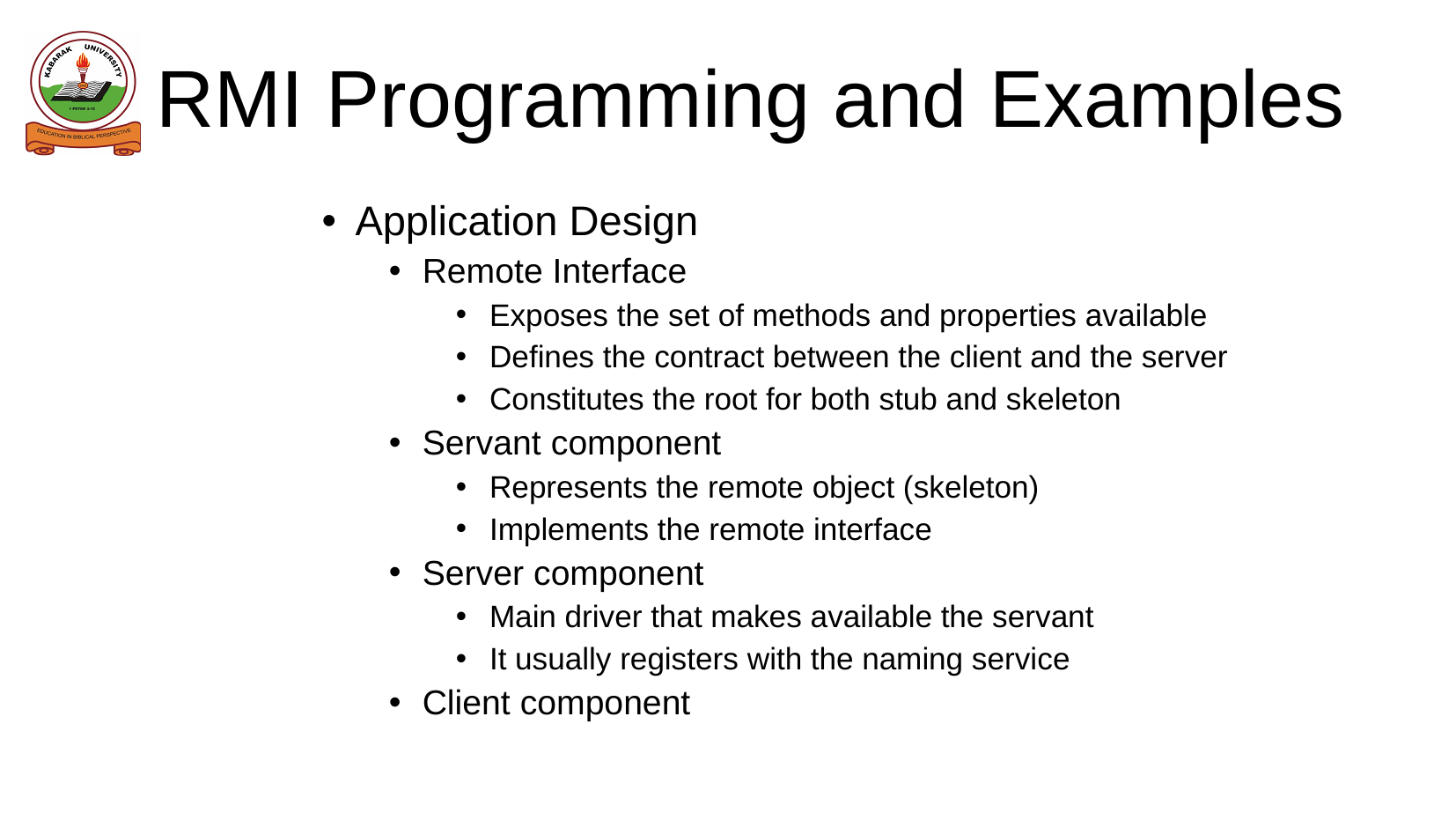

# RMI Programming and Examples
Application Design
Remote Interface
Exposes the set of methods and properties available
Defines the contract between the client and the server
Constitutes the root for both stub and skeleton
Servant component
Represents the remote object (skeleton)
Implements the remote interface
Server component
Main driver that makes available the servant
It usually registers with the naming service
Client component